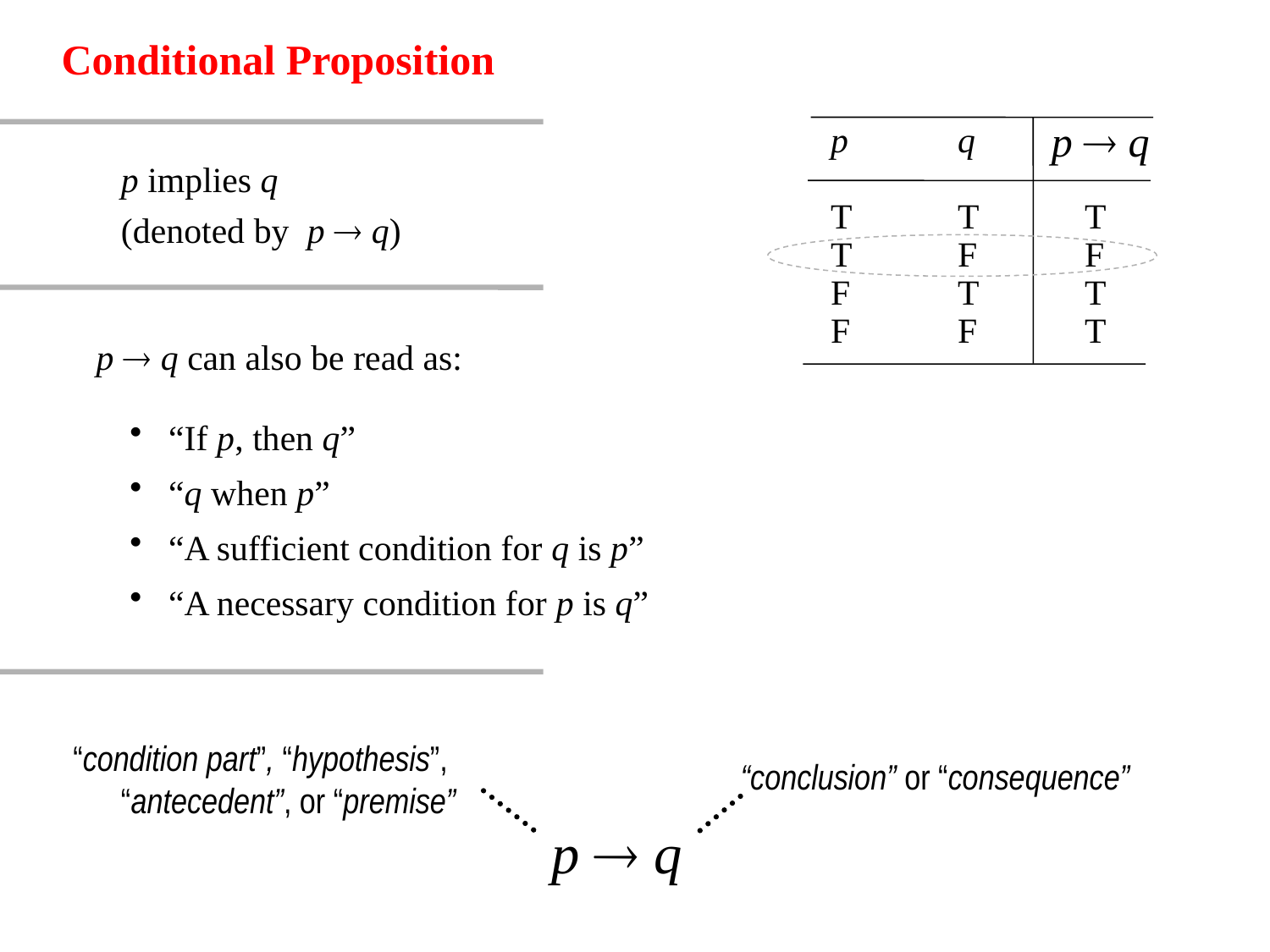

Conditional Proposition
p → q
p	q

T	T	T
T	F	F
F	T	T
F	F	T

p implies q
(denoted by  p → q)

p → q can also be read as:

 “If p, then q”
 “q when p”
 “A sufficient condition for q is p”
 “A necessary condition for p is q”

“condition part”, “hypothesis”,
“antecedent”, or “premise”
“conclusion” or “consequence”

p → q